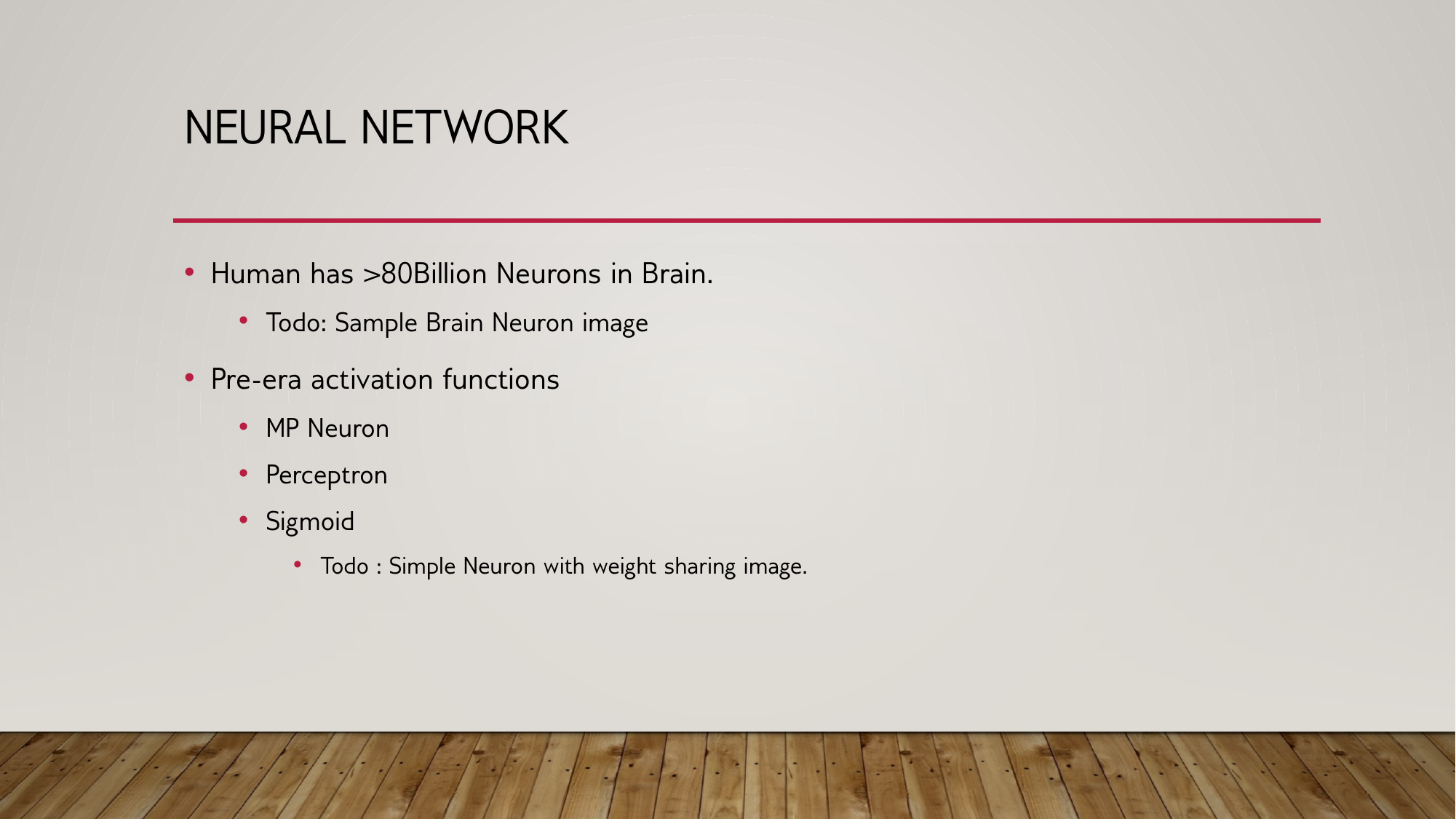

# Neural Network
Human has >80Billion Neurons in Brain.
Todo: Sample Brain Neuron image
Pre-era activation functions
MP Neuron
Perceptron
Sigmoid
Todo : Simple Neuron with weight sharing image.